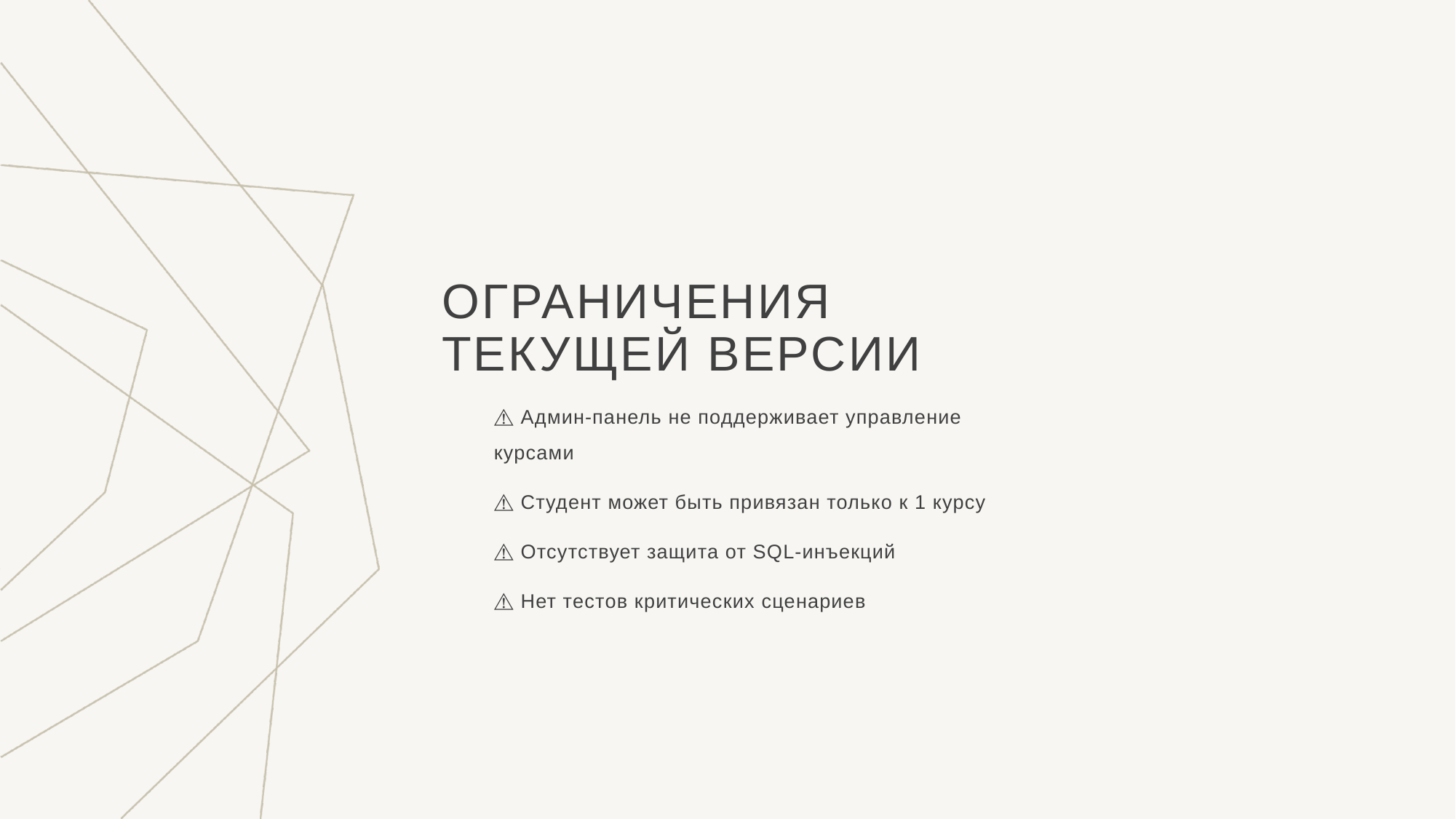

# Ограничения текущей версии
⚠️ Админ-панель не поддерживает управление курсами
⚠️ Студент может быть привязан только к 1 курсу
⚠️ Отсутствует защита от SQL-инъекций
⚠️ Нет тестов критических сценариев